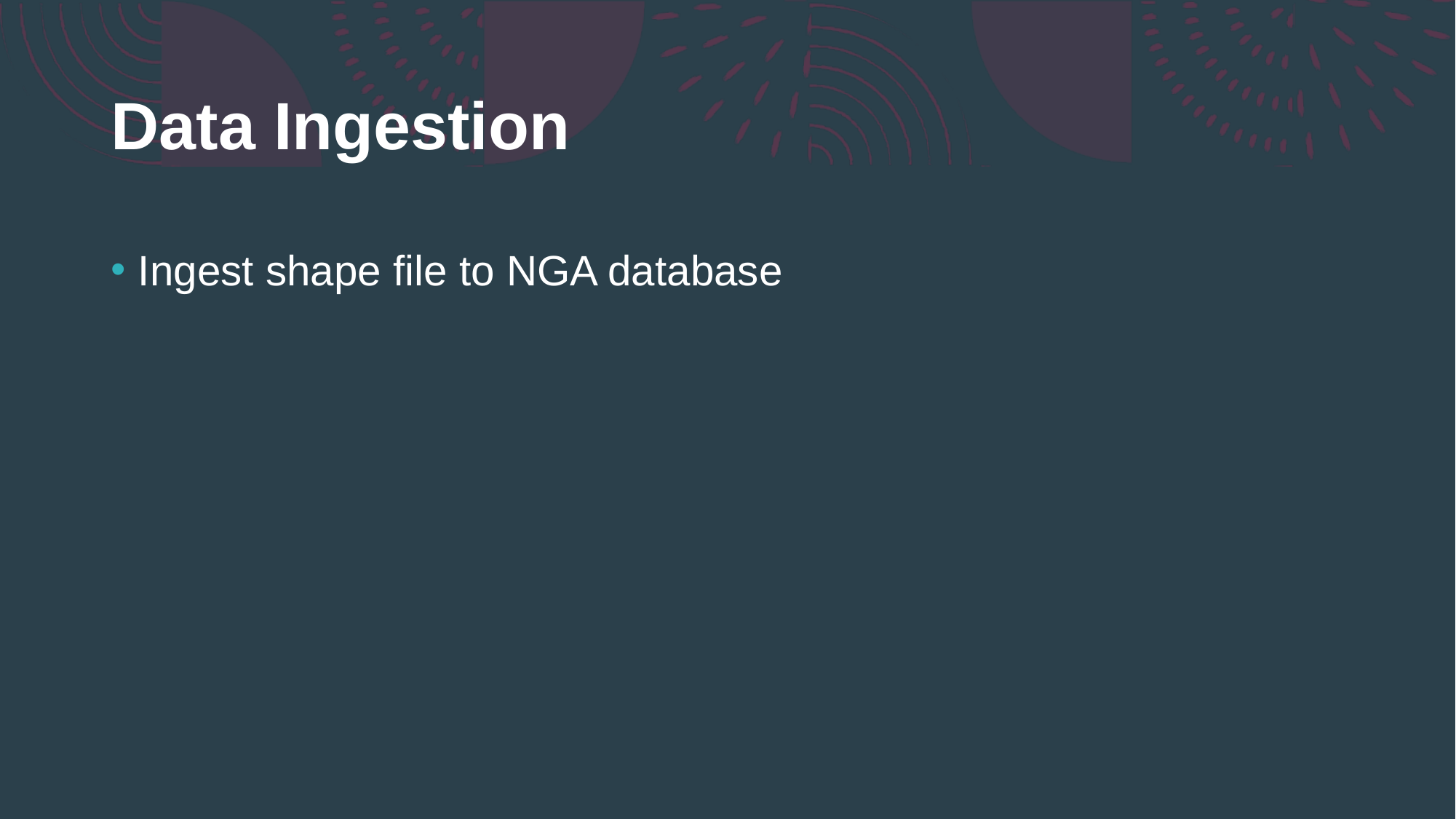

# Data Ingestion
Ingest shape file to NGA database